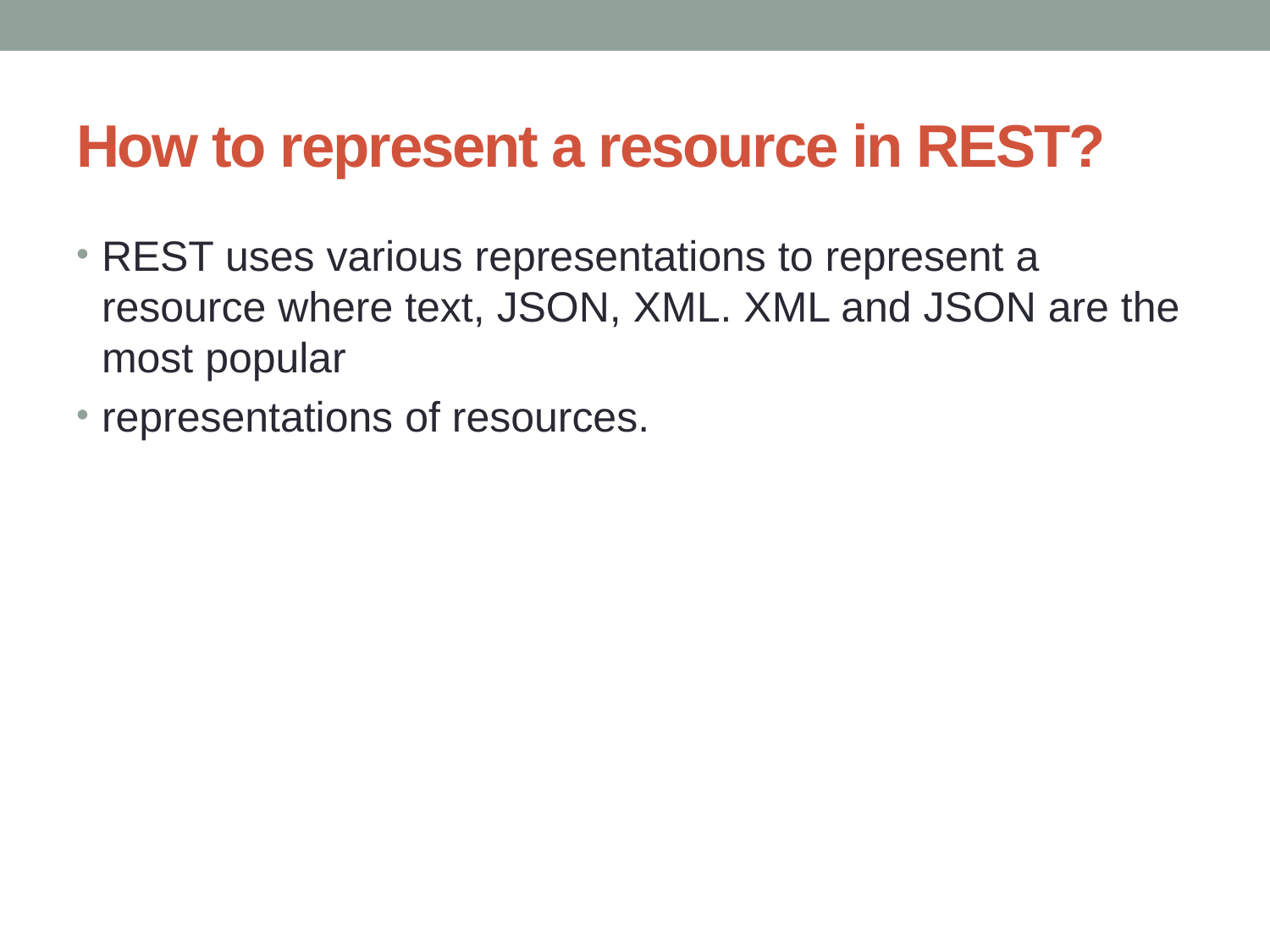

# How to represent a resource in REST?
REST uses various representations to represent a resource where text, JSON, XML. XML and JSON are the most popular
representations of resources.